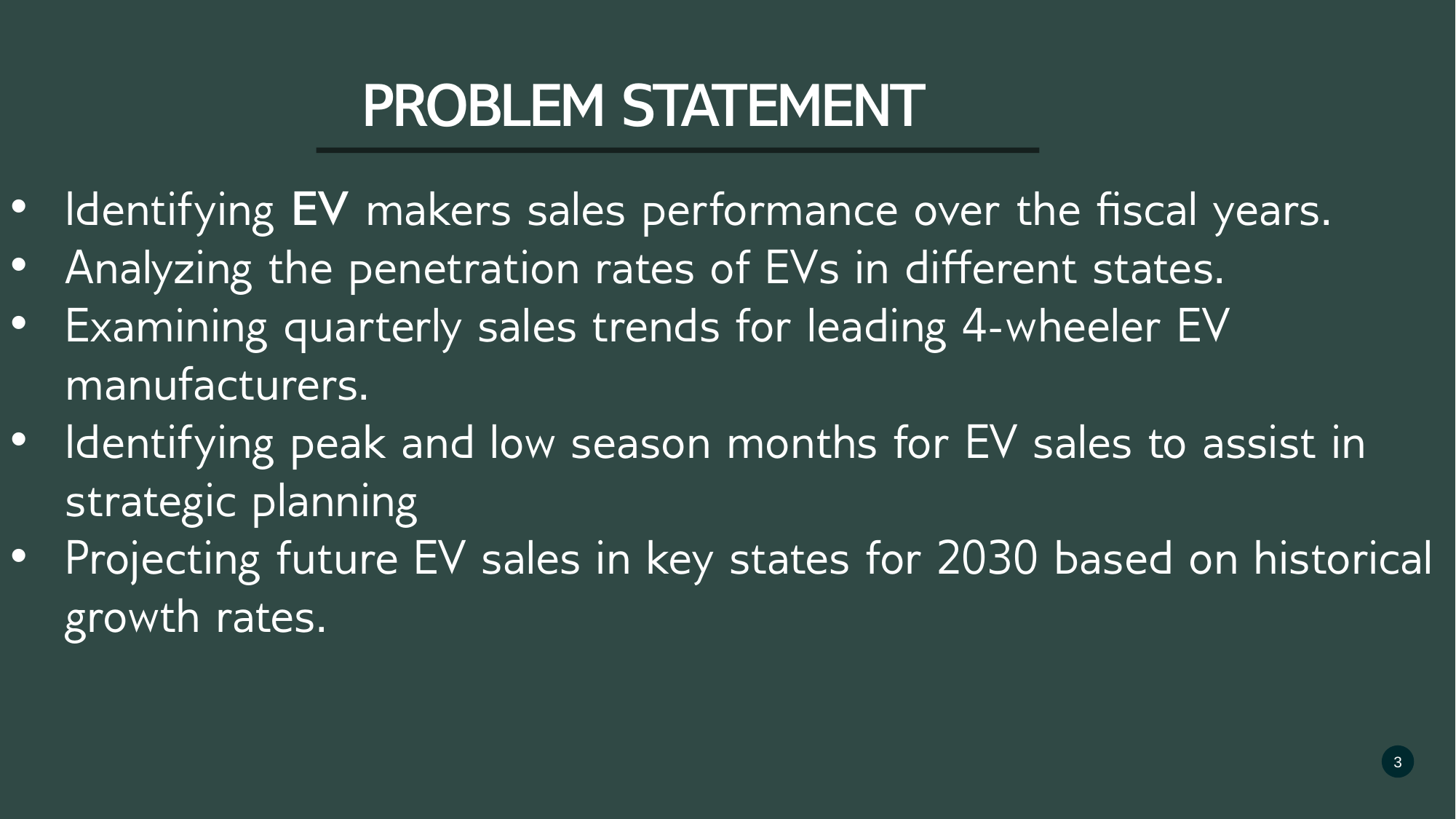

Identifying EV makers sales performance over the fiscal years.
Analyzing the penetration rates of EVs in different states.
Examining quarterly sales trends for leading 4-wheeler EV manufacturers.
Identifying peak and low season months for EV sales to assist in strategic planning
Projecting future EV sales in key states for 2030 based on historical growth rates.
# PROBLEM STATEMENT

3